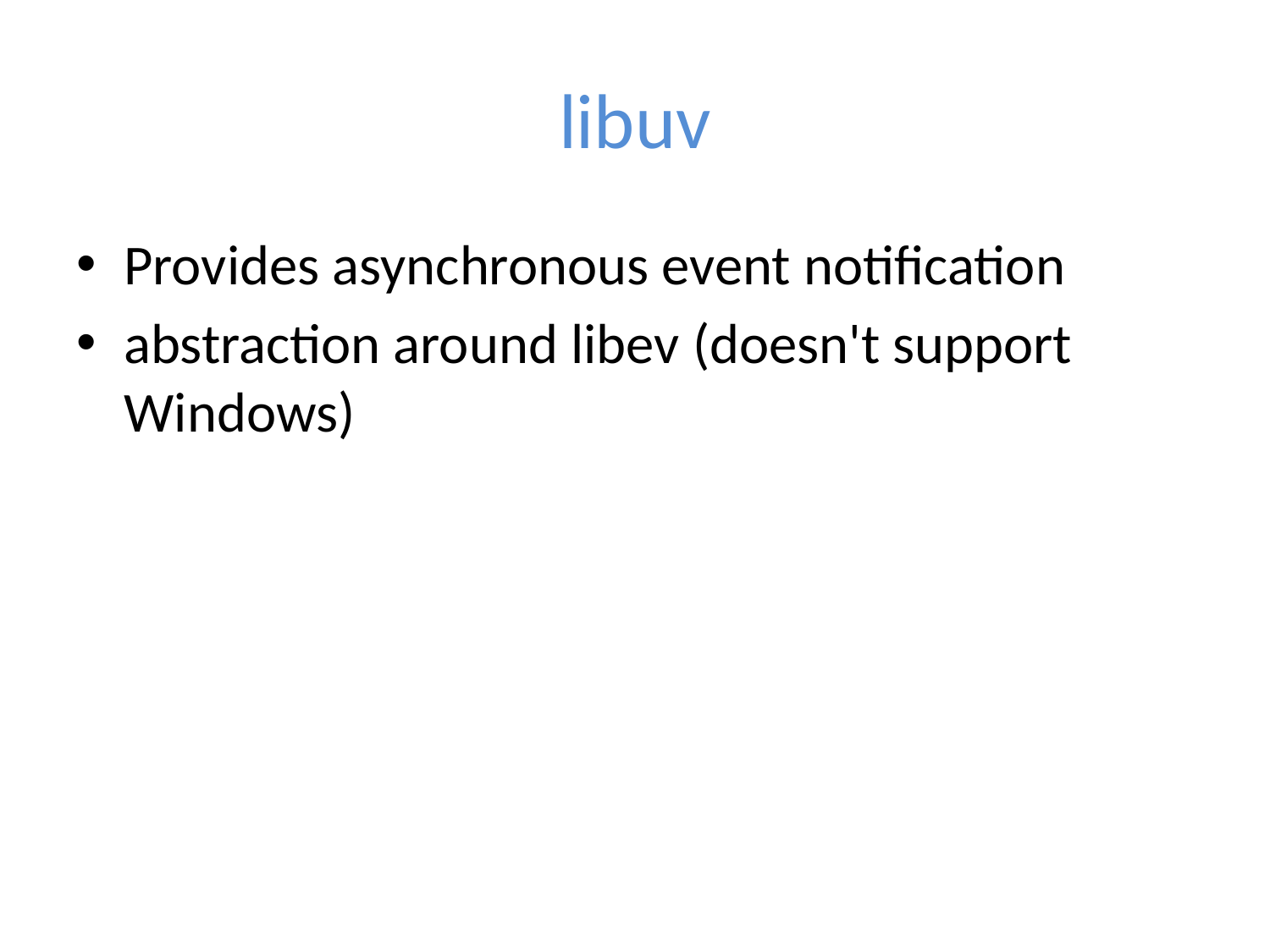

# libuv
Provides asynchronous event notification
abstraction around libev (doesn't support Windows)